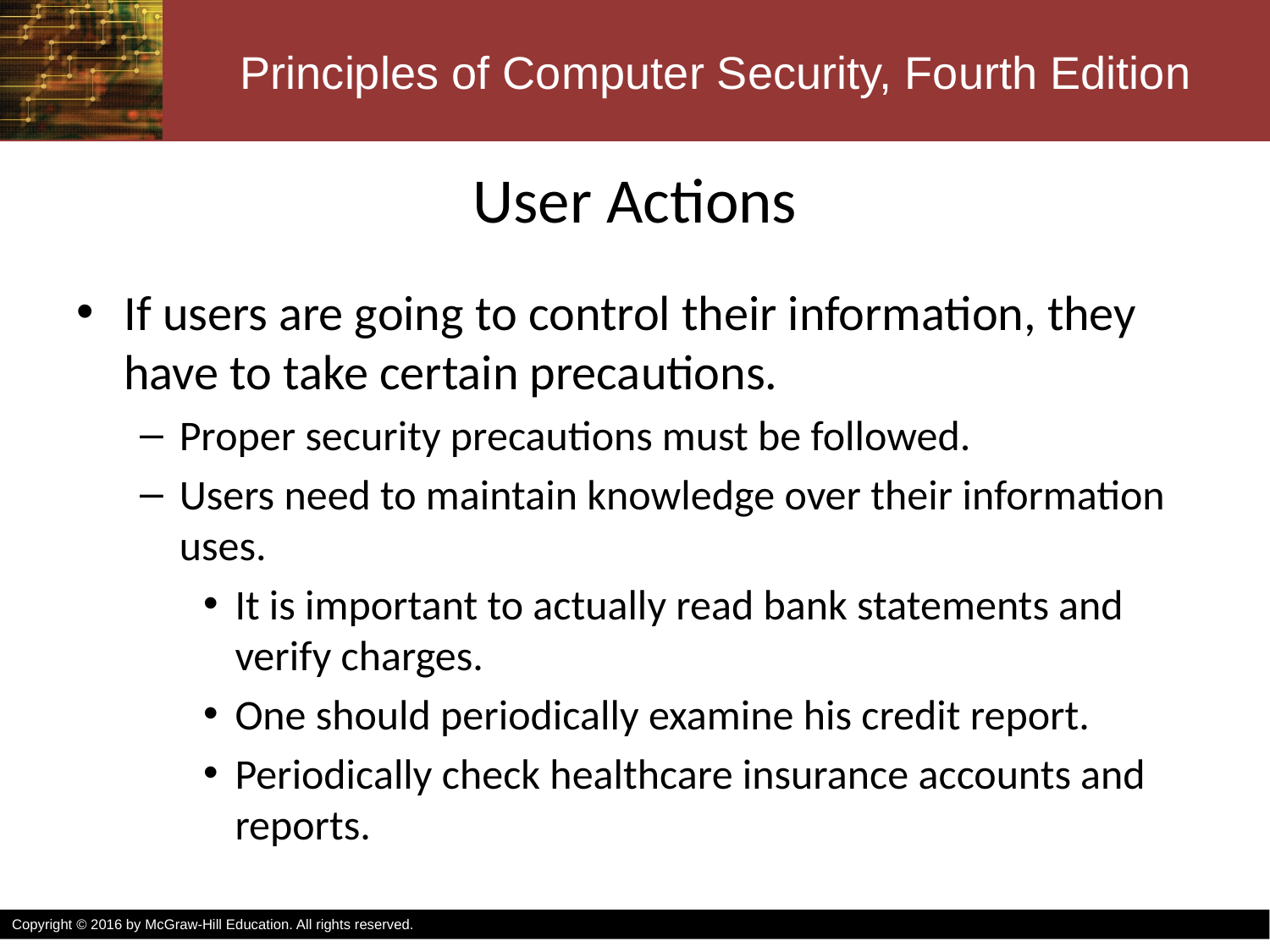

# User Actions
If users are going to control their information, they have to take certain precautions.
Proper security precautions must be followed.
Users need to maintain knowledge over their information uses.
It is important to actually read bank statements and verify charges.
One should periodically examine his credit report.
Periodically check healthcare insurance accounts and reports.